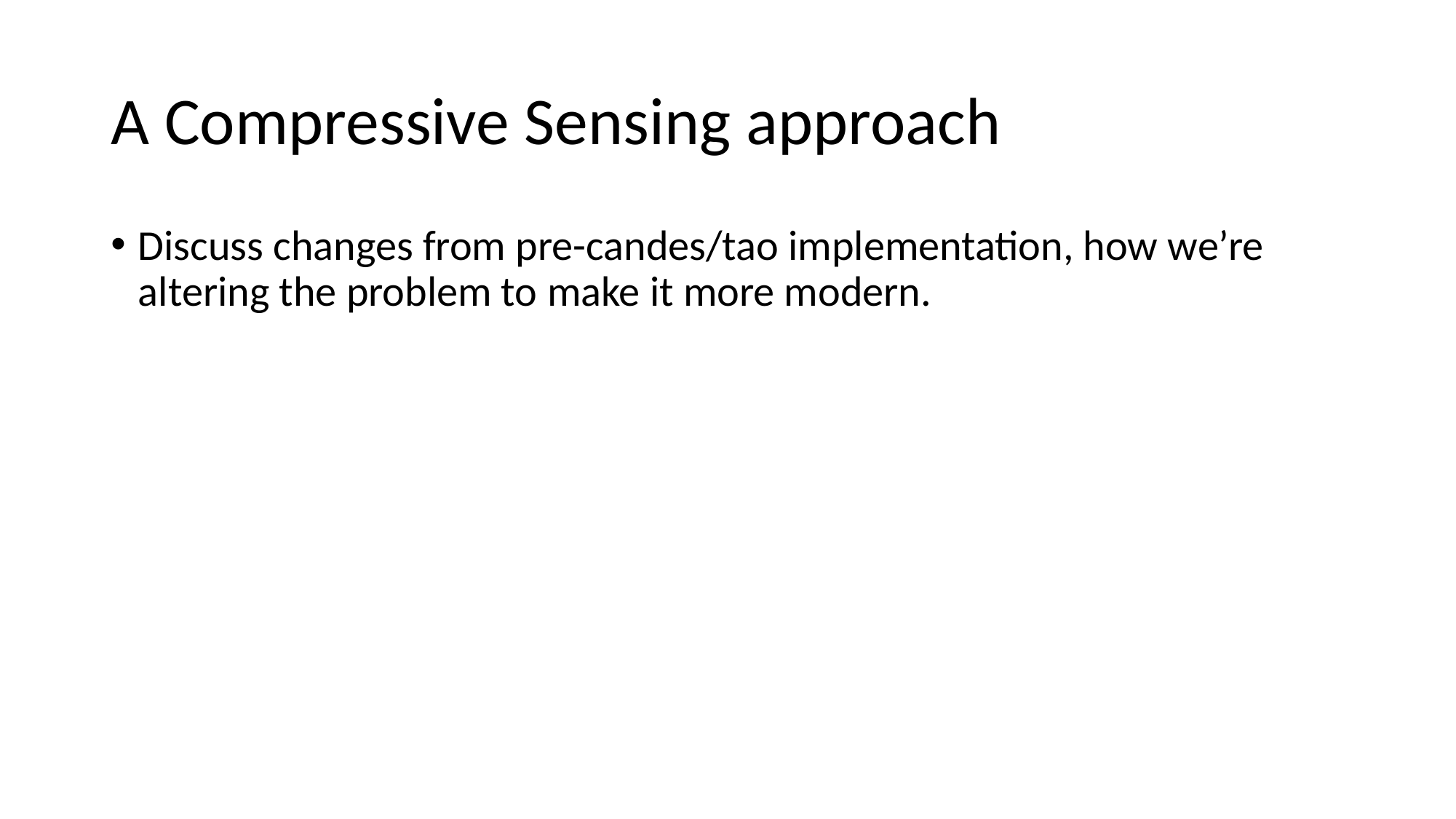

# A Compressive Sensing approach
Discuss changes from pre-candes/tao implementation, how we’re altering the problem to make it more modern.